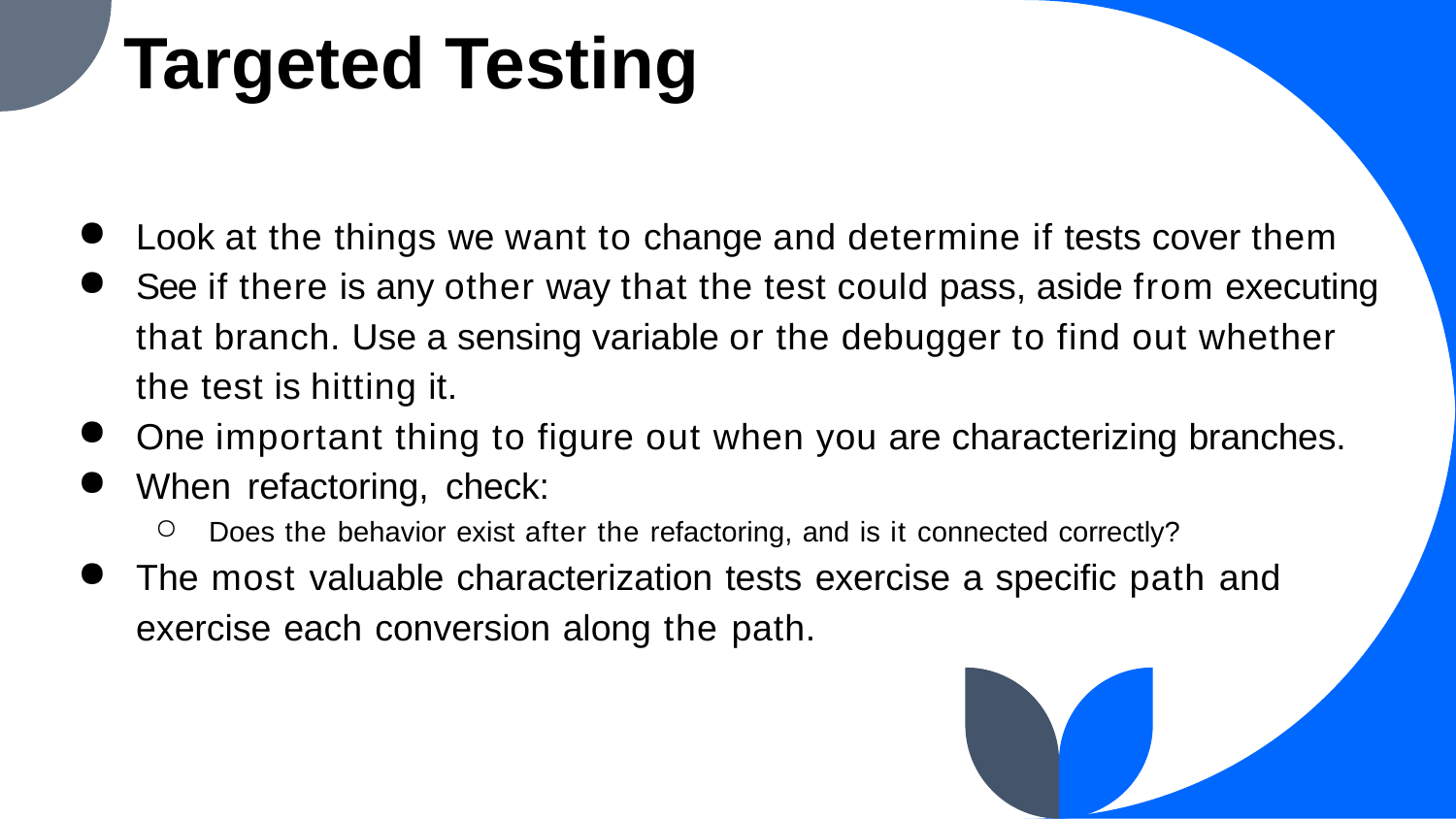

Targeted Testing
Look at the things we want to change and determine if tests cover them
See if there is any other way that the test could pass, aside from executing that branch. Use a sensing variable or the debugger to find out whether the test is hitting it.
One important thing to figure out when you are characterizing branches.
When refactoring, check:
Does the behavior exist after the refactoring, and is it connected correctly?
The most valuable characterization tests exercise a specific path and exercise each conversion along the path.